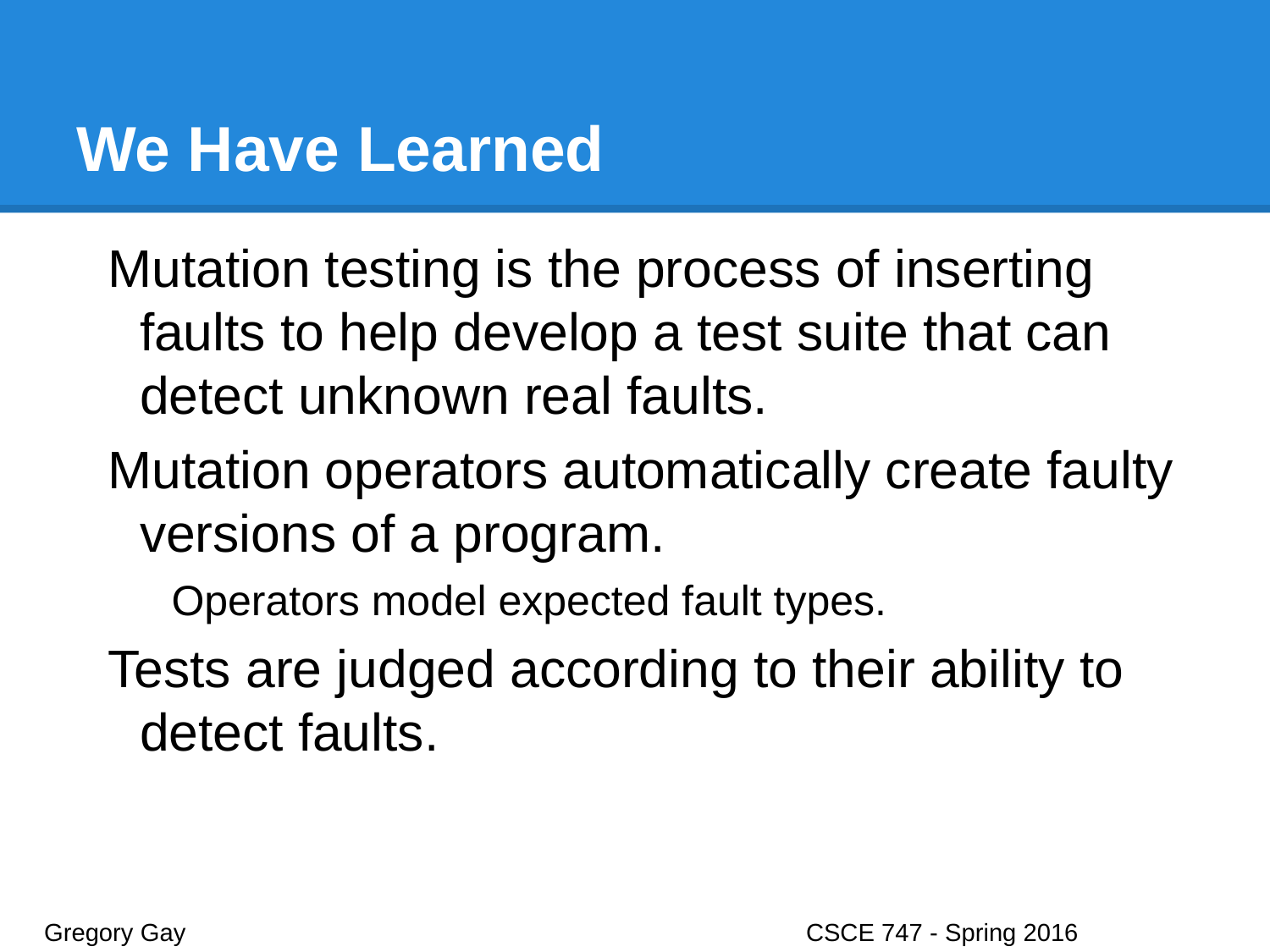

# We Have Learned
Mutation testing is the process of inserting faults to help develop a test suite that can detect unknown real faults.
Mutation operators automatically create faulty versions of a program.
Operators model expected fault types.
Tests are judged according to their ability to detect faults.
Gregory Gay					CSCE 747 - Spring 2016							42